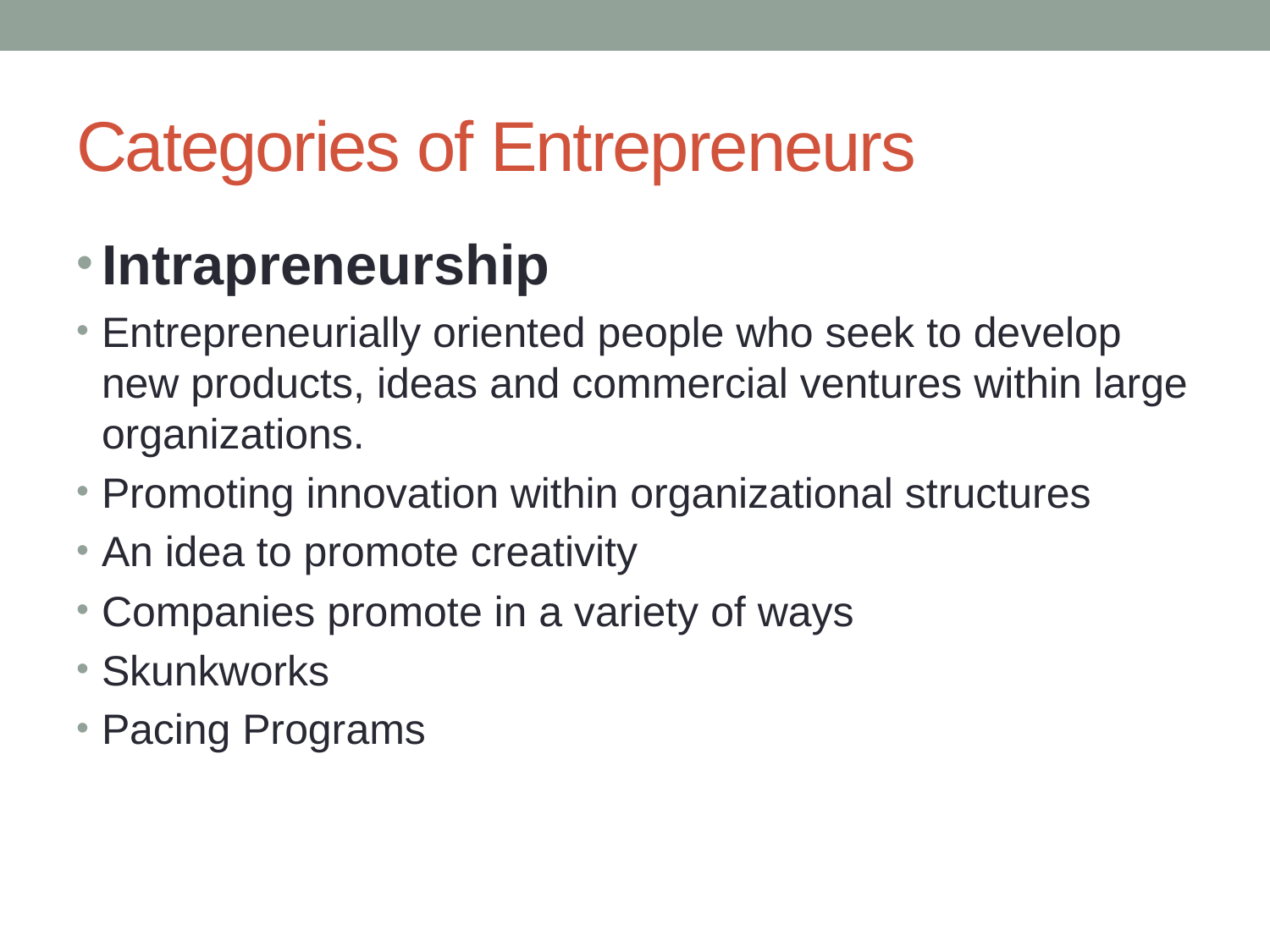

# Categories of Entrepreneurs
Intrapreneurship
Entrepreneurially oriented people who seek to develop new products, ideas and commercial ventures within large organizations.
Promoting innovation within organizational structures
An idea to promote creativity
Companies promote in a variety of ways
Skunkworks
Pacing Programs